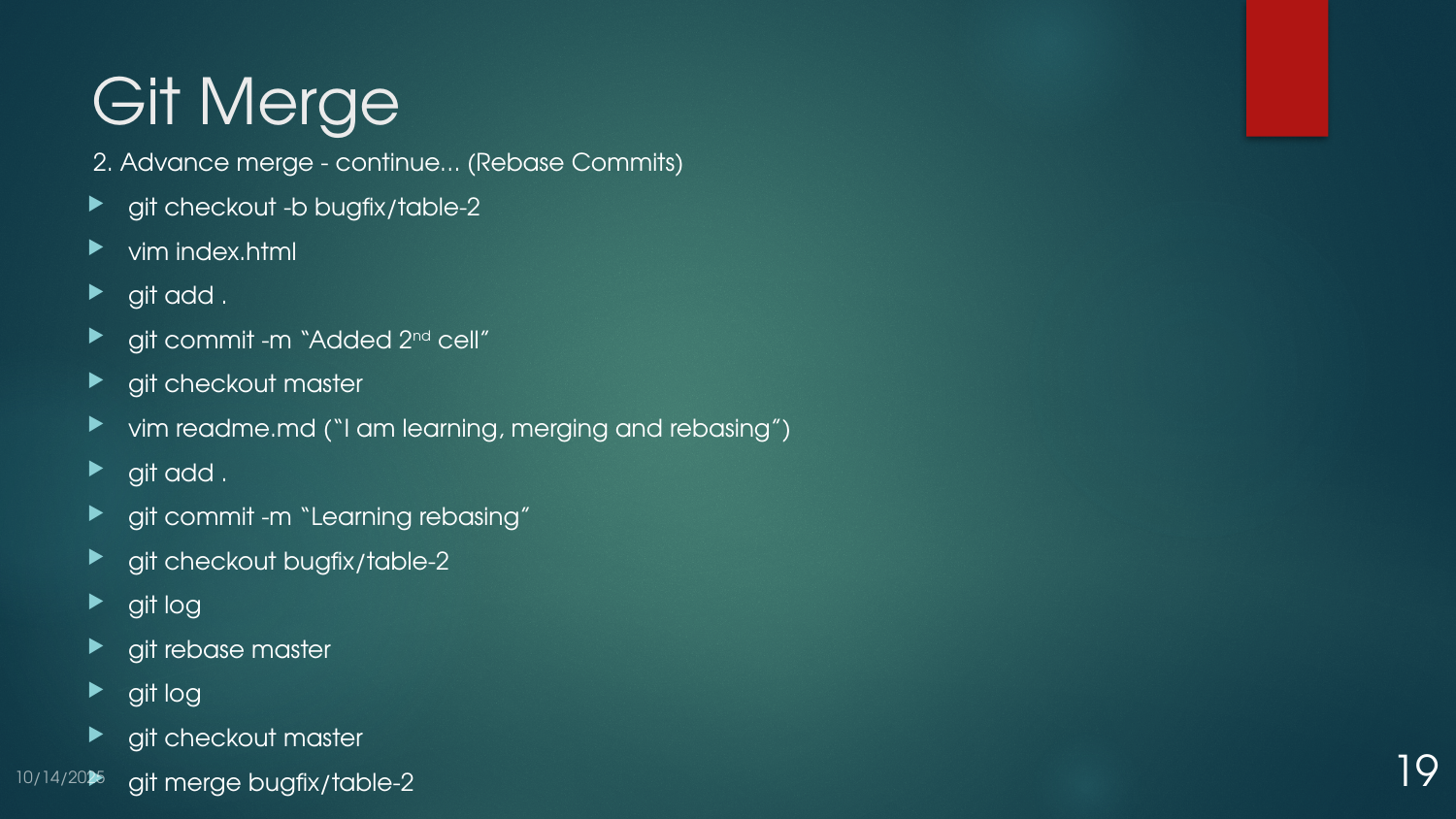

# Git Merge
2. Advance merge - continue… (Rebase Commits)
git checkout -b bugfix/table-2
vim index.html
git add .
git commit -m “Added 2nd cell”
git checkout master
vim readme.md (“I am learning, merging and rebasing”)
git add .
git commit -m “Learning rebasing”
git checkout bugfix/table-2
git log
git rebase master
git log
git checkout master
git merge bugfix/table-2

19
10/14/2025